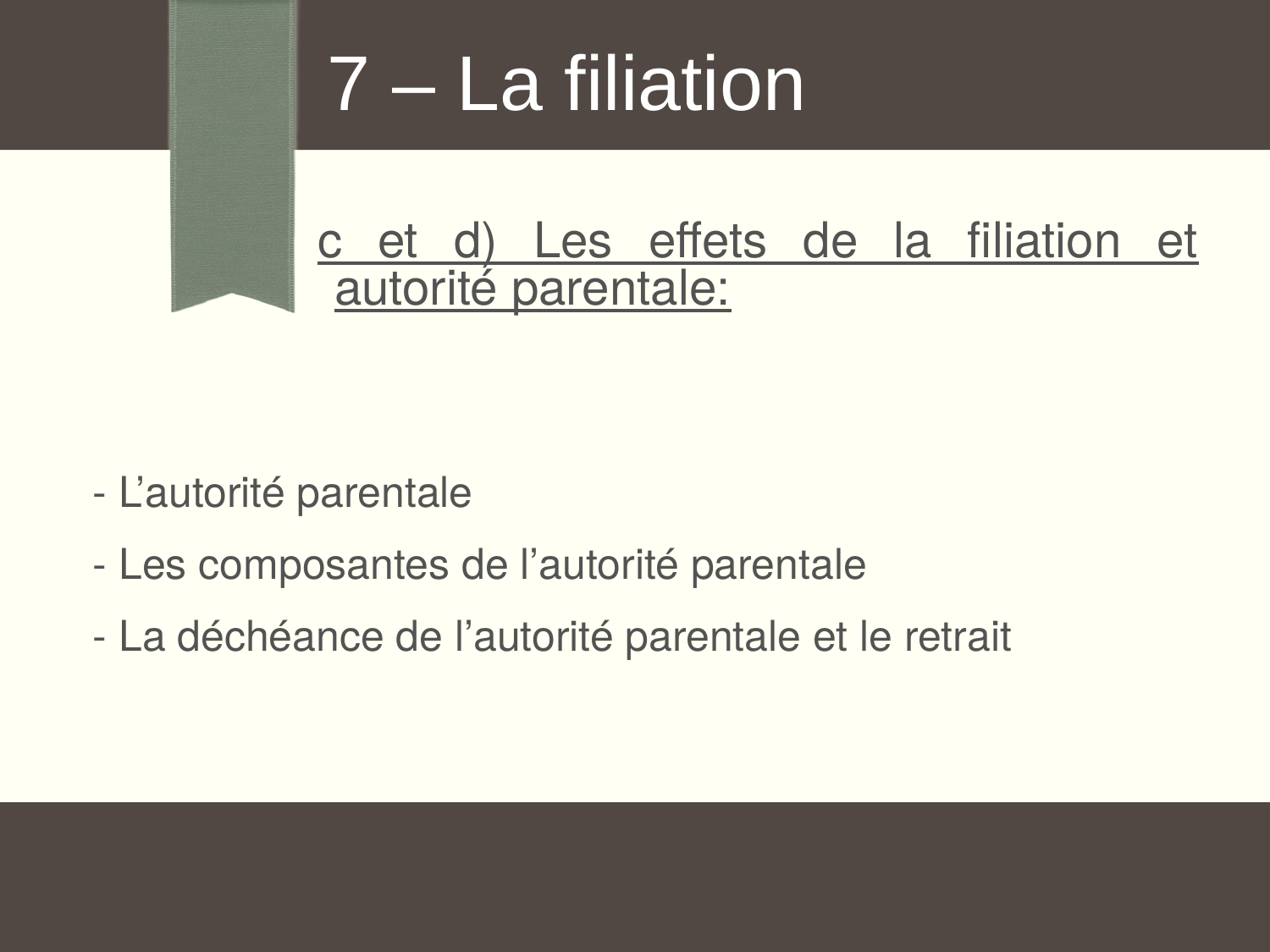

7 – La filiation

c et d) Les effets de la filiation et autorité parentale:

- L’autorité parentale
- Les composantes de l’autorité parentale
- La déchéance de l’autorité parentale et le retrait